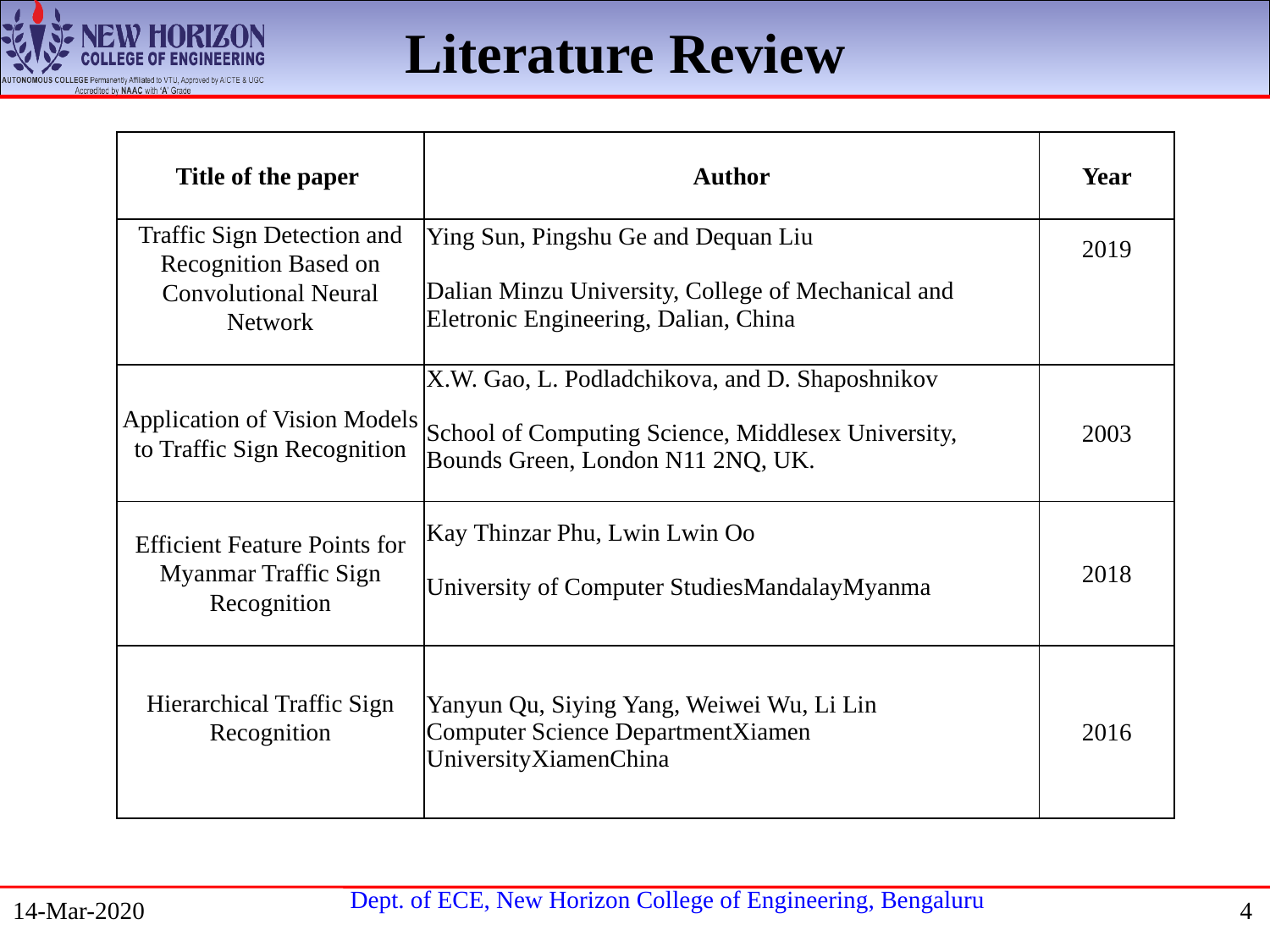

Literature Review
| Title of the paper | Author | Year |
| --- | --- | --- |
| Traffic Sign Detection and Recognition Based on Convolutional Neural Network | Ying Sun, Pingshu Ge and Dequan Liu Dalian Minzu University, College of Mechanical and Eletronic Engineering, Dalian, China | 2019 |
| Application of Vision Models to Traffic Sign Recognition | X.W. Gao, L. Podladchikova, and D. Shaposhnikov School of Computing Science, Middlesex University, Bounds Green, London N11 2NQ, UK. | 2003 |
| Efficient Feature Points for Myanmar Traffic Sign Recognition | Kay Thinzar Phu, Lwin Lwin Oo University of Computer StudiesMandalayMyanma | 2018 |
| Hierarchical Traffic Sign Recognition | Yanyun Qu, Siying Yang, Weiwei Wu, Li Lin Computer Science DepartmentXiamen UniversityXiamenChina | 2016 |
14-Mar-2020

4